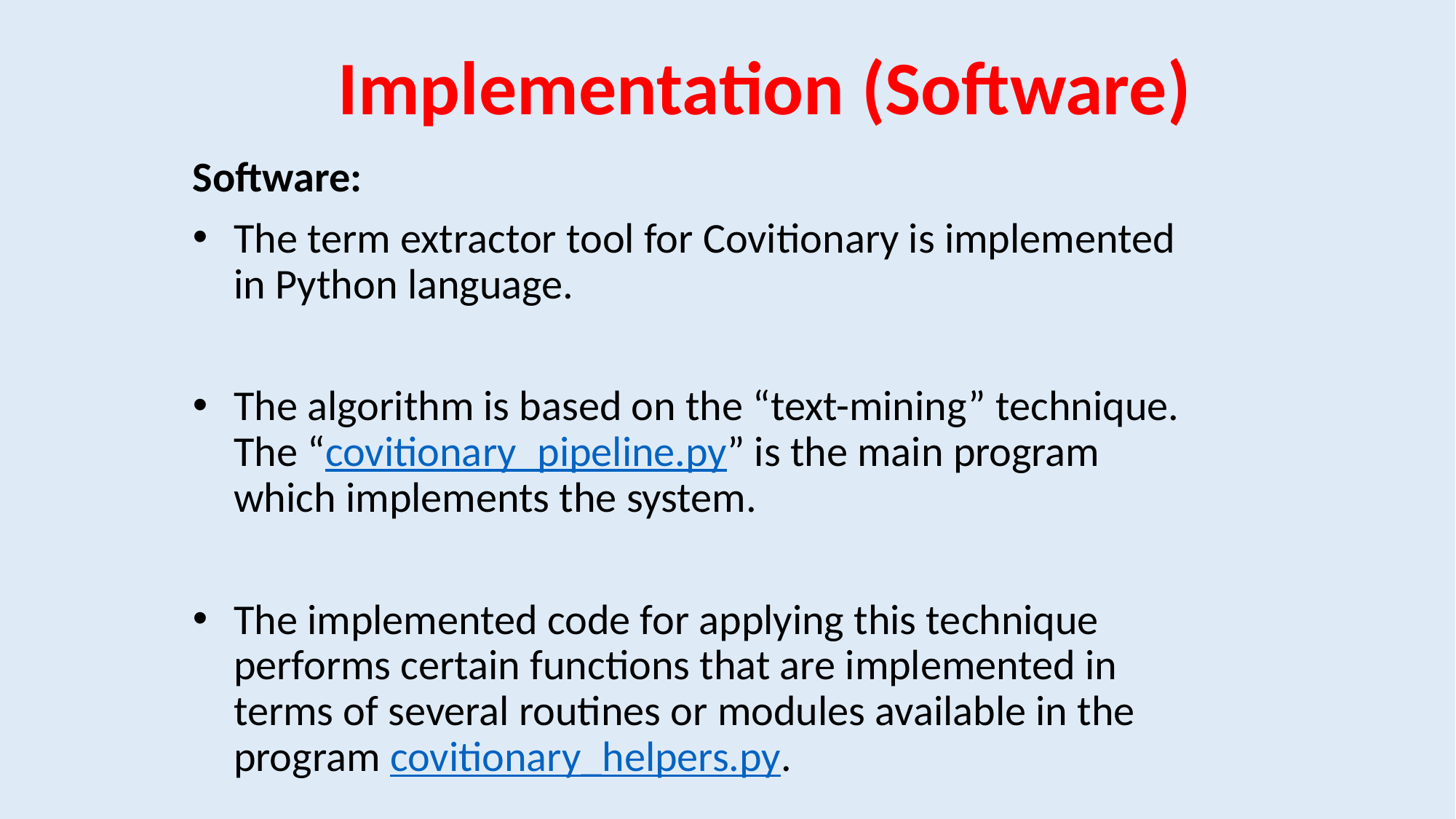

Implementation (Software)
Software:
The term extractor tool for Covitionary is implemented in Python language.

The algorithm is based on the “text-mining” technique. The “covitionary_pipeline.py” is the main program which implements the system.

The implemented code for applying this technique performs certain functions that are implemented in terms of several routines or modules available in the program covitionary_helpers.py.